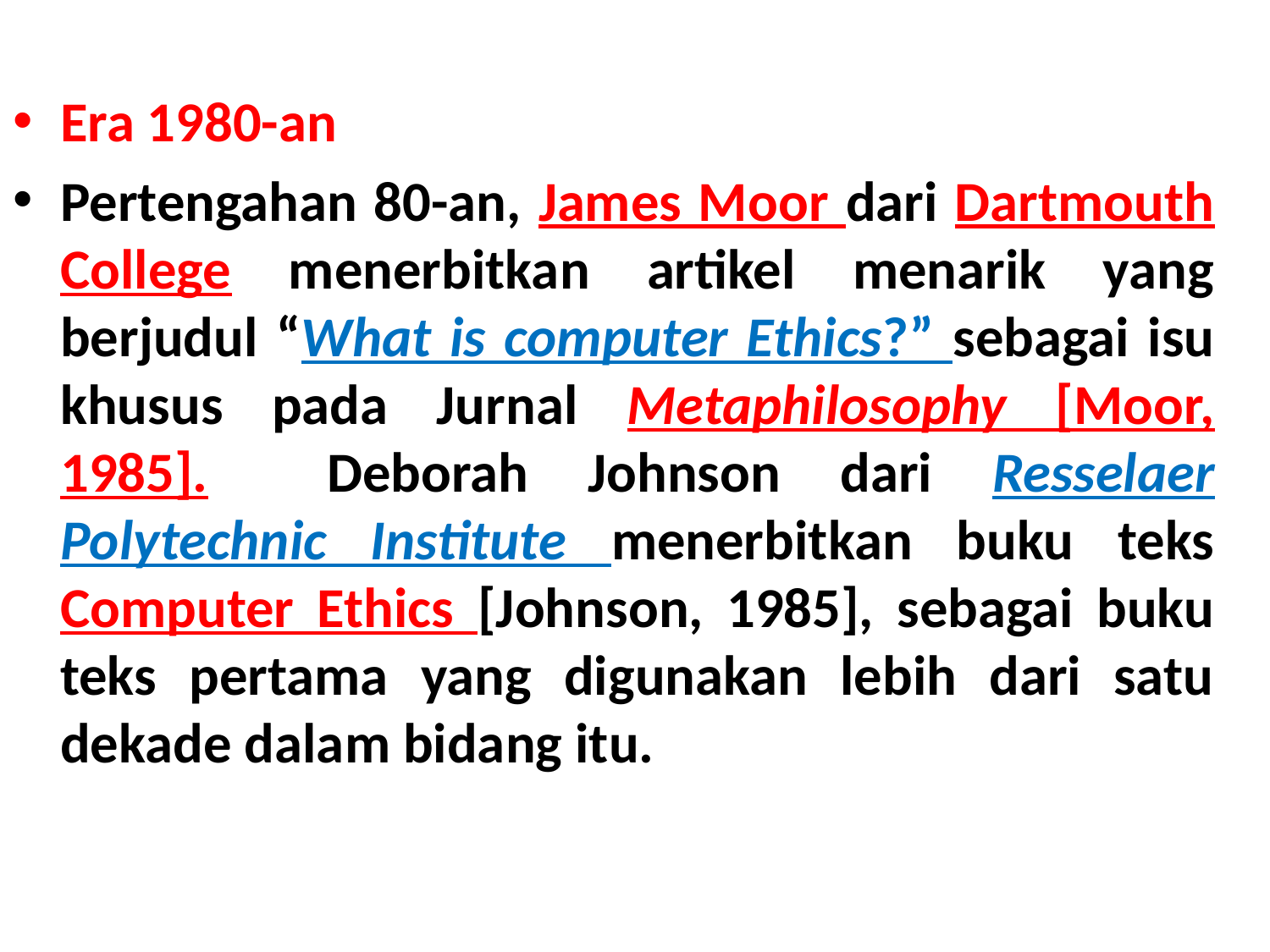

Era 1980-an
Pertengahan 80-an, James Moor dari Dartmouth College menerbitkan artikel menarik yang berjudul “What is computer Ethics?” sebagai isu khusus pada Jurnal Metaphilosophy [Moor, 1985].  Deborah Johnson dari Resselaer Polytechnic Institute menerbitkan buku teks Computer Ethics [Johnson, 1985], sebagai buku teks pertama yang digunakan lebih dari satu dekade dalam bidang itu.